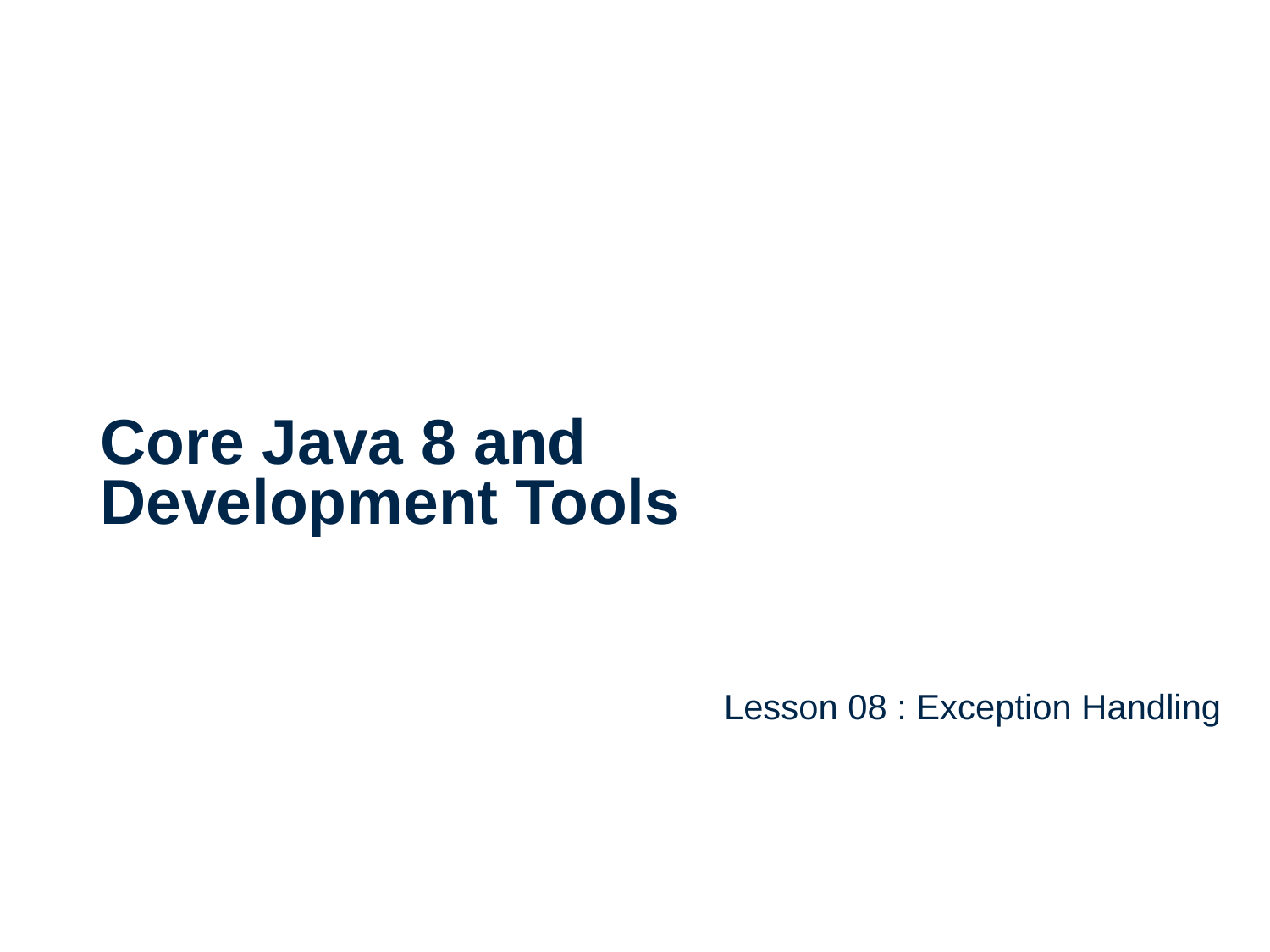

# Core Java 8 and Development Tools
Lesson 08 : Exception Handling